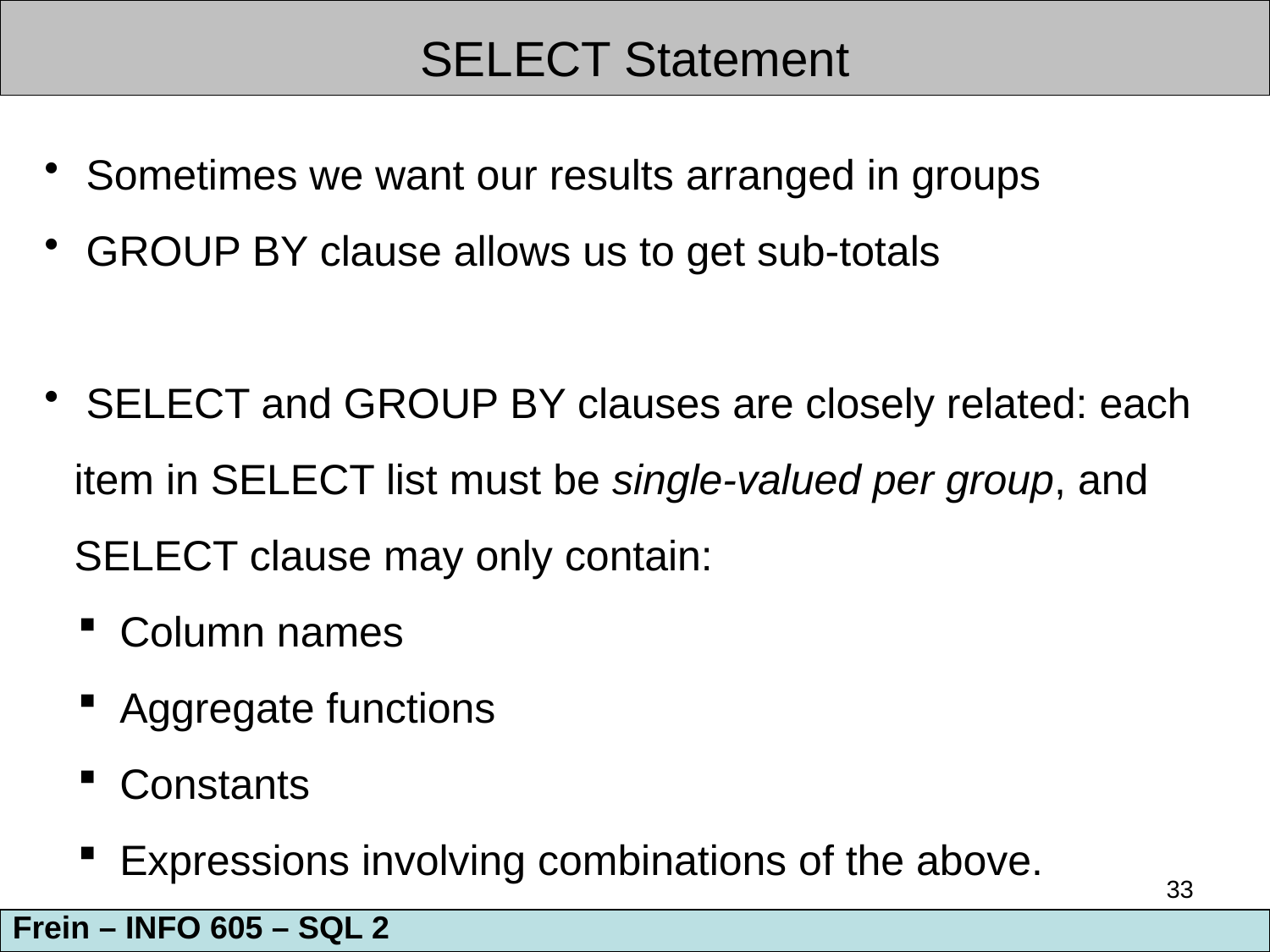

SELECT Statement

 Sometimes we want our results arranged in groups
 GROUP BY clause allows us to get sub-totals

 SELECT and GROUP BY clauses are closely related: each item in SELECT list must be single-valued per group, and SELECT clause may only contain:
 Column names
 Aggregate functions
 Constants
 Expressions involving combinations of the above.

33
Frein – INFO 605 – SQL 2